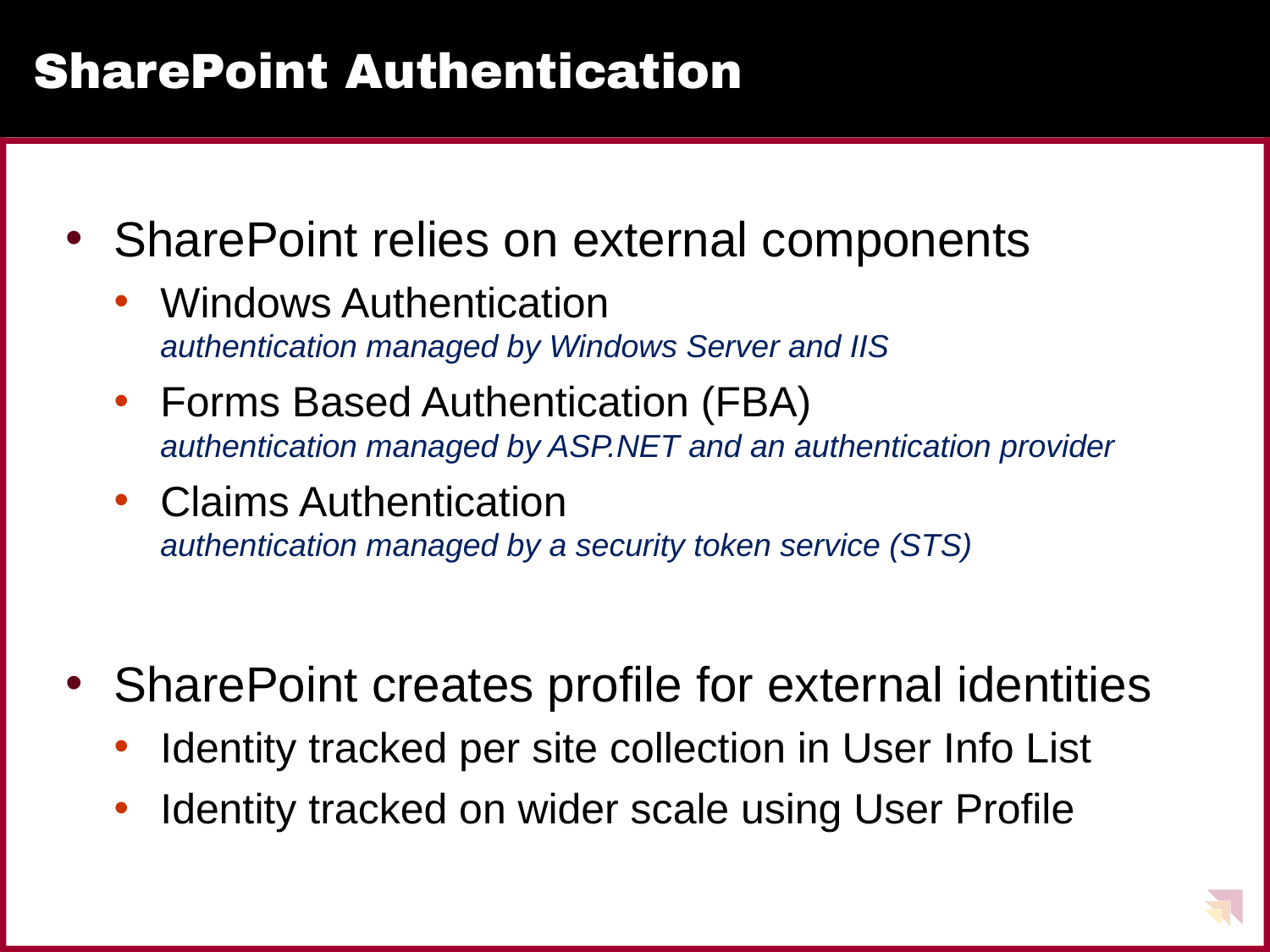

# SharePoint Authentication
SharePoint relies on external components
Windows Authentication
authentication managed by Windows Server and IIS
Forms Based Authentication (FBA)
authentication managed by ASP.NET and an authentication provider
Claims Authentication
authentication managed by a security token service (STS)

SharePoint creates profile for external identities
Identity tracked per site collection in User Info List
Identity tracked on wider scale using User Profile